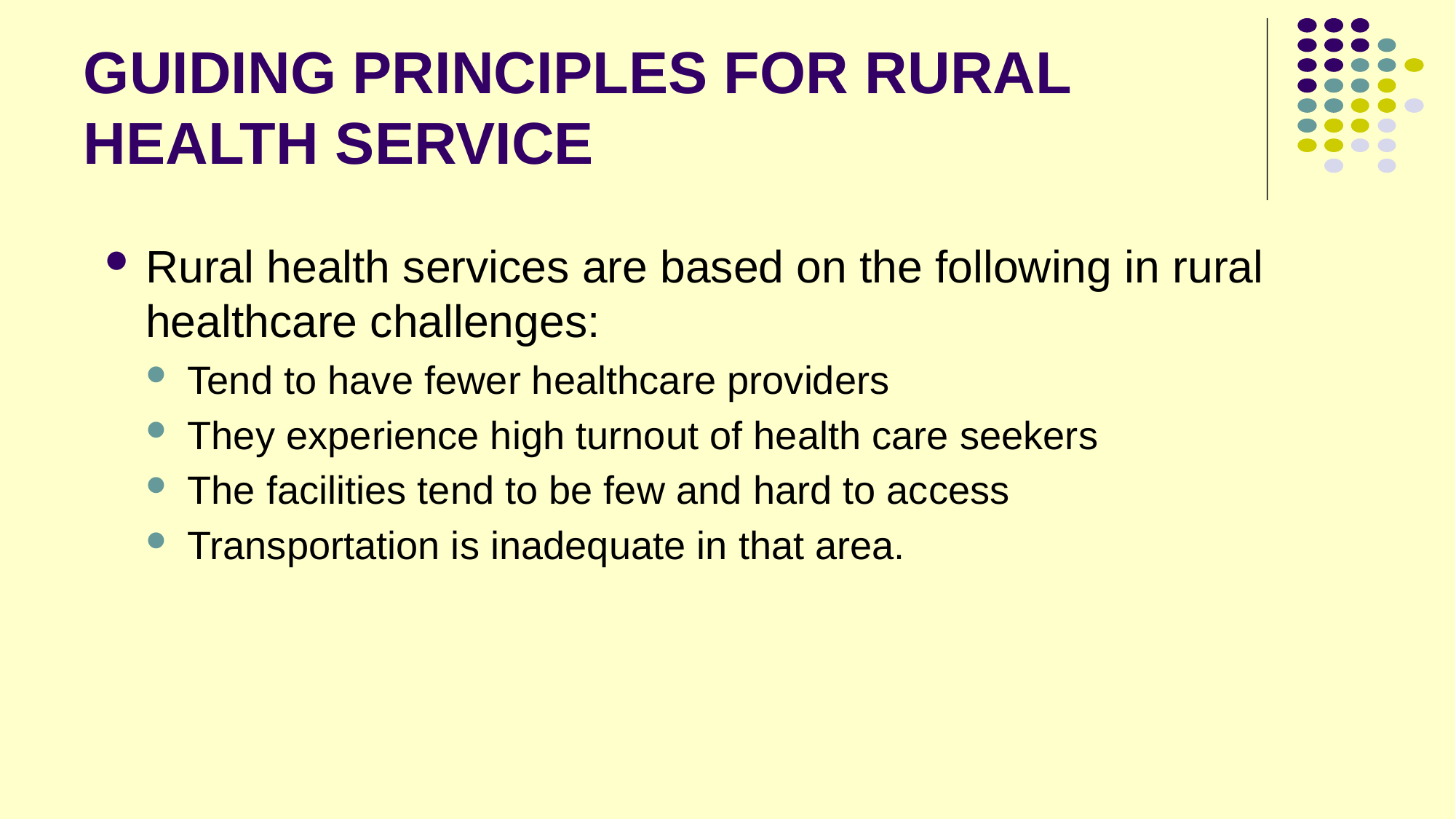

# GUIDING PRINCIPLES FOR RURAL HEALTH SERVICE
Rural health services are based on the following in rural healthcare challenges:
Tend to have fewer healthcare providers
They experience high turnout of health care seekers
The facilities tend to be few and hard to access
Transportation is inadequate in that area.